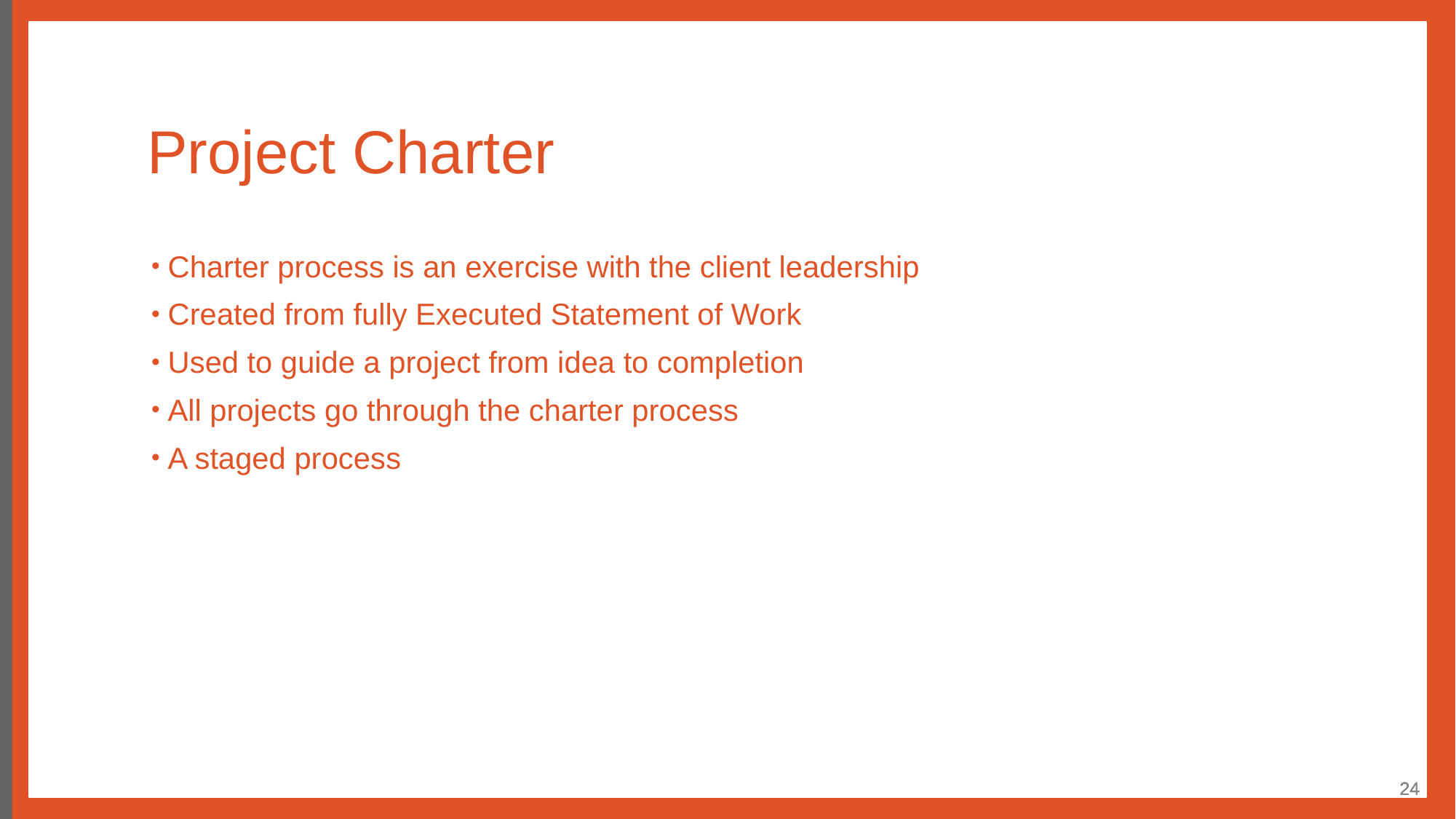

# Project Charter
Charter process is an exercise with the client leadership
Created from fully Executed Statement of Work
Used to guide a project from idea to completion
All projects go through the charter process
A staged process